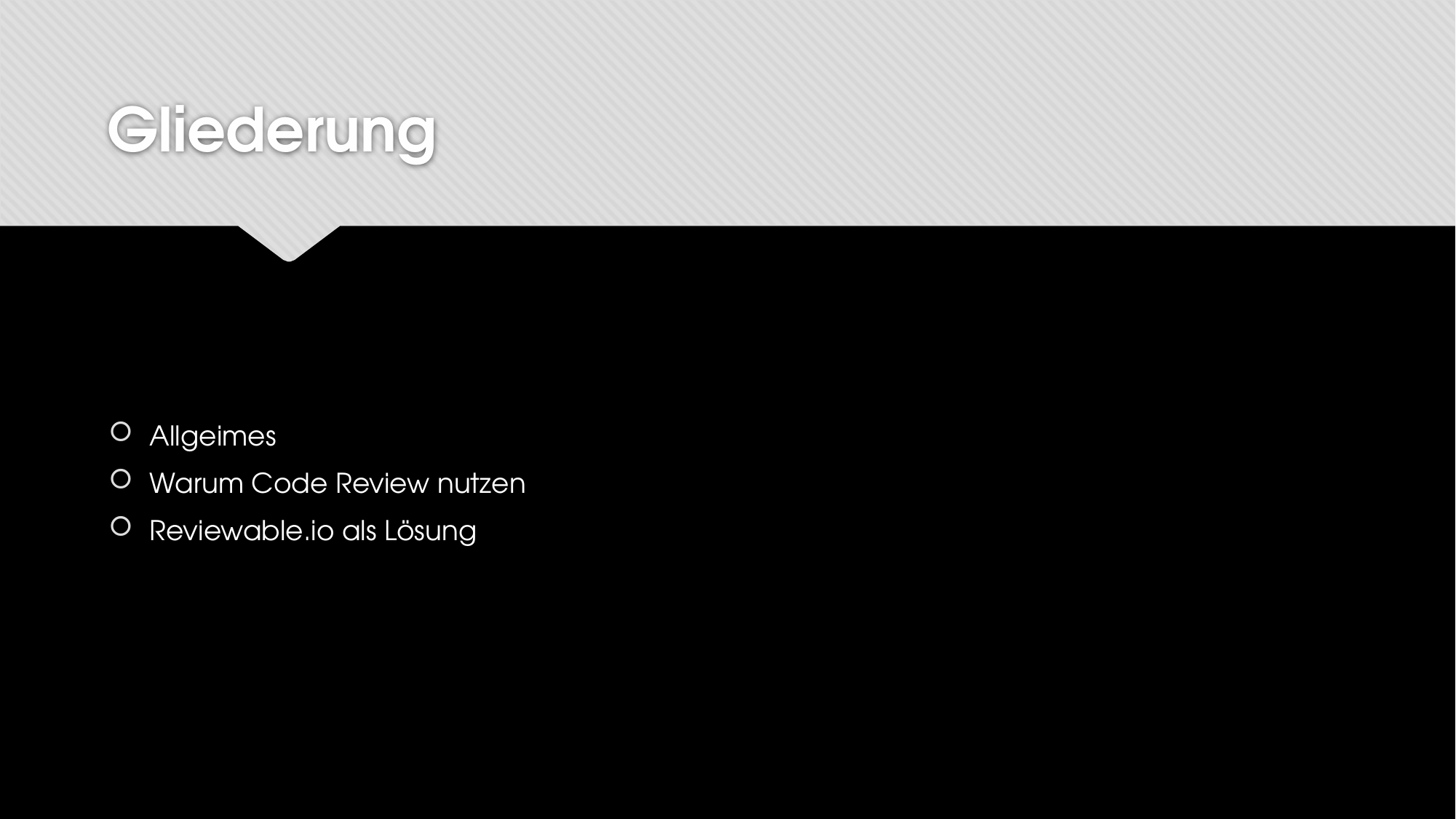

# Gliederung
Allgeimes
Warum Code Review nutzen
Reviewable.io als Lösung